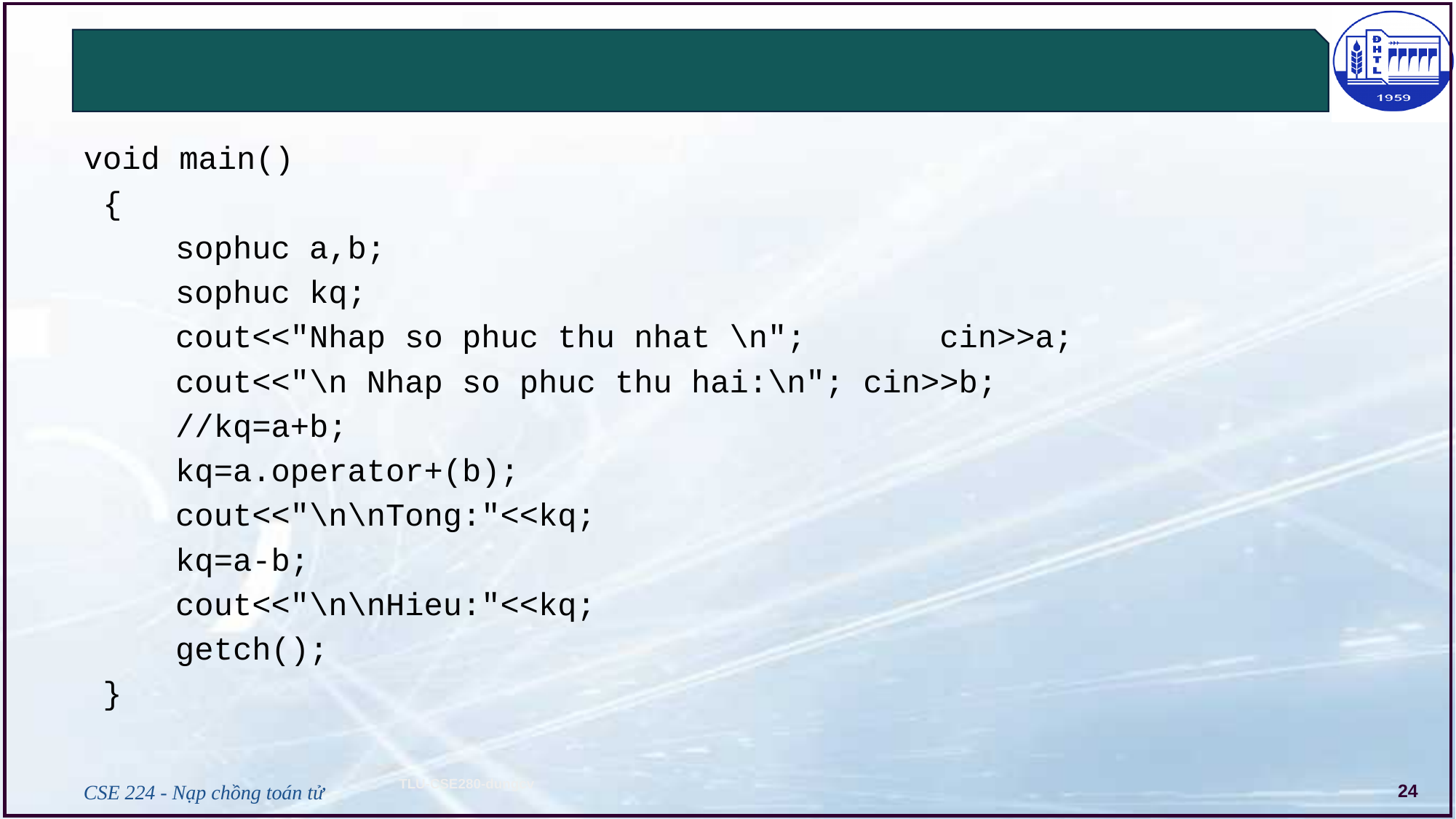

#
void main()
 {
	 sophuc a,b;
	 sophuc kq;
	 cout<<"Nhap so phuc thu nhat \n"; 	 cin>>a;
	 cout<<"\n Nhap so phuc thu hai:\n"; cin>>b;
	 //kq=a+b;
	 kq=a.operator+(b);
	 cout<<"\n\nTong:"<<kq;
	 kq=a-b;
	 cout<<"\n\nHieu:"<<kq;
	 getch();
 }
CSE 224 - Nạp chồng toán tử
24